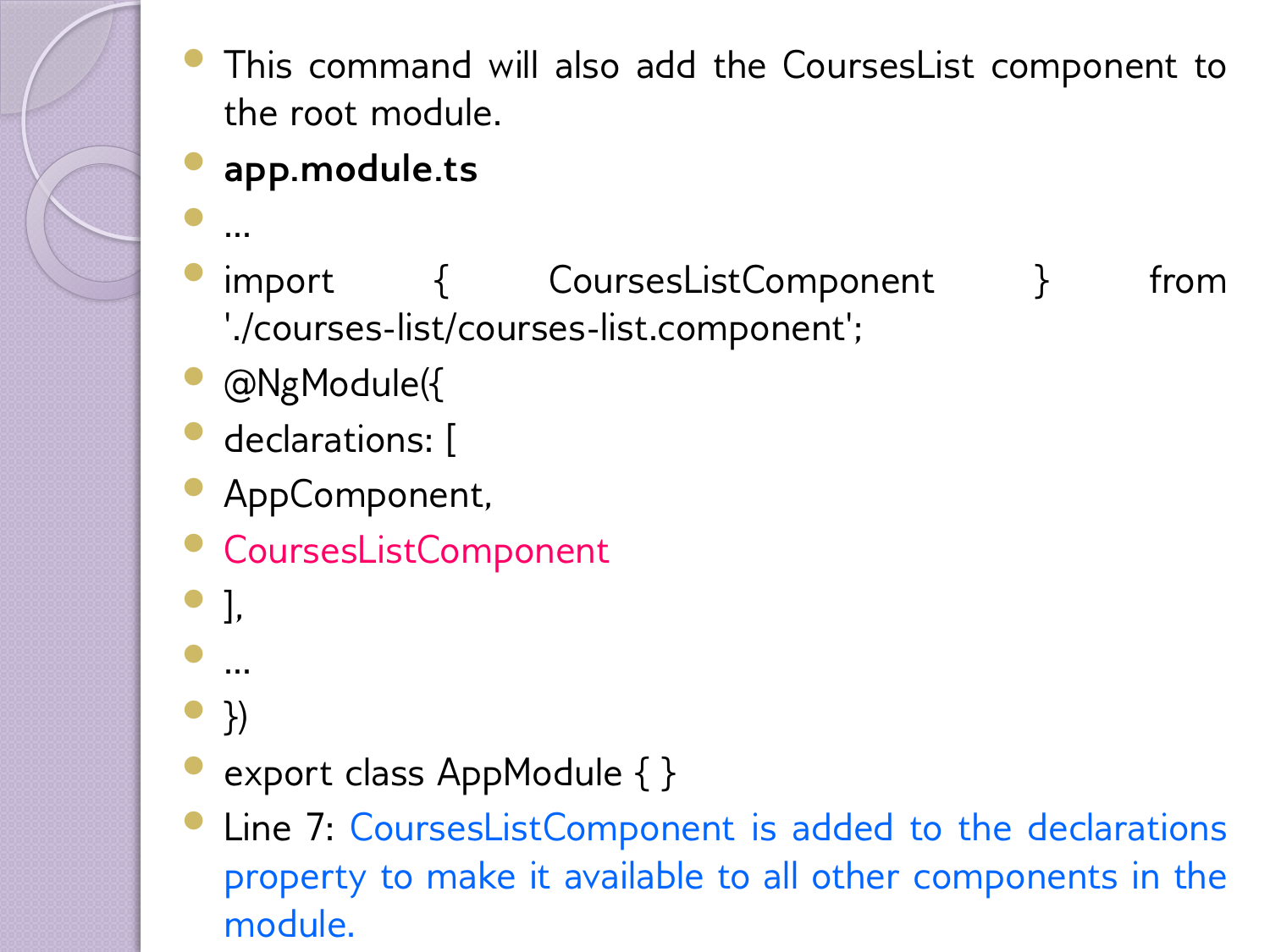

This command will also add the CoursesList component to the root module.
app.module.ts
...
import { CoursesListComponent } from './courses-list/courses-list.component';
@NgModule({
declarations: [
AppComponent,
CoursesListComponent
],
...
})
export class AppModule { }
Line 7: CoursesListComponent is added to the declarations property to make it available to all other components in the module.